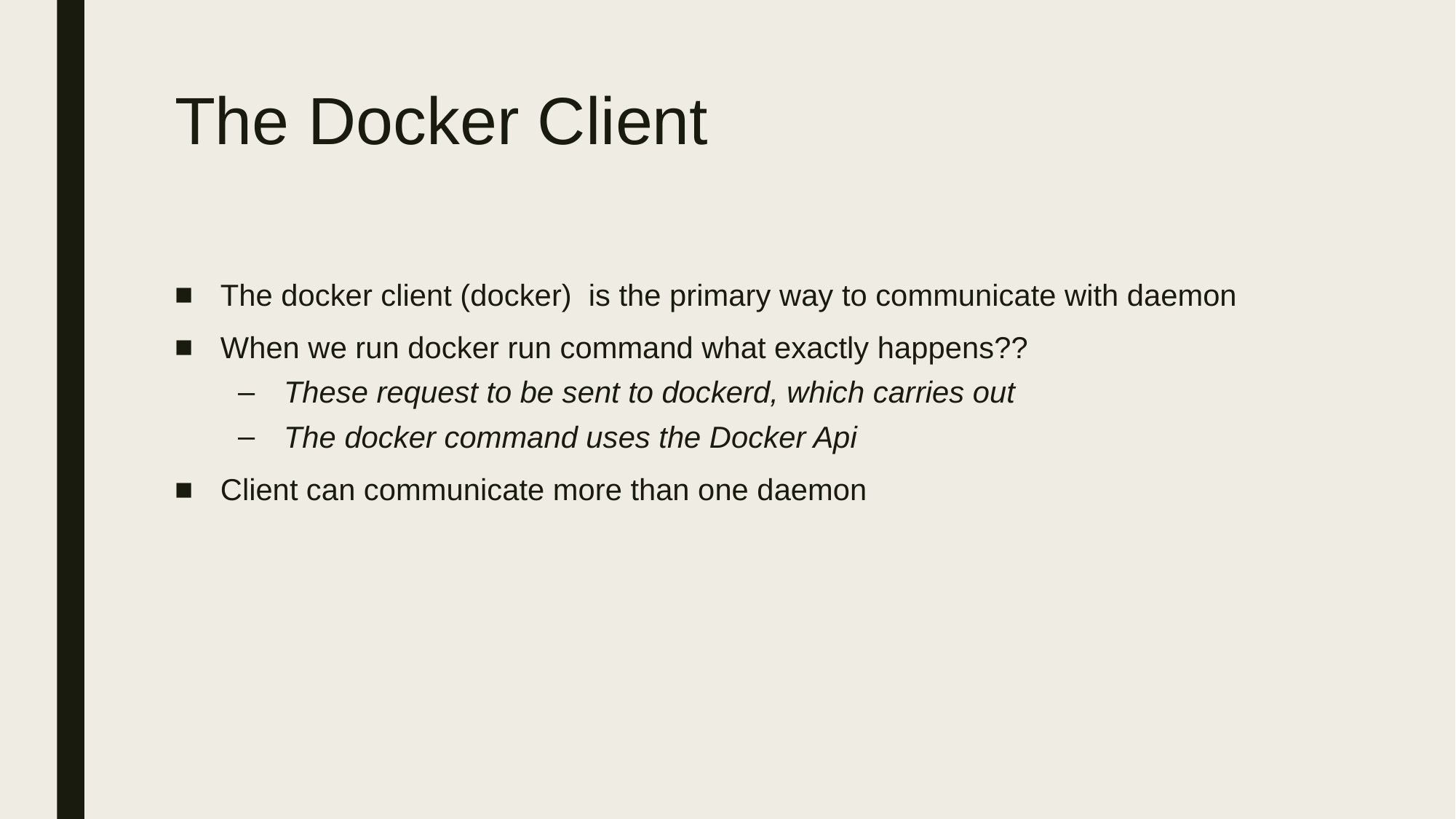

# The Docker Client
The docker client (docker)  is the primary way to communicate with daemon
When we run docker run command what exactly happens??
These request to be sent to dockerd, which carries out
The docker command uses the Docker Api
Client can communicate more than one daemon